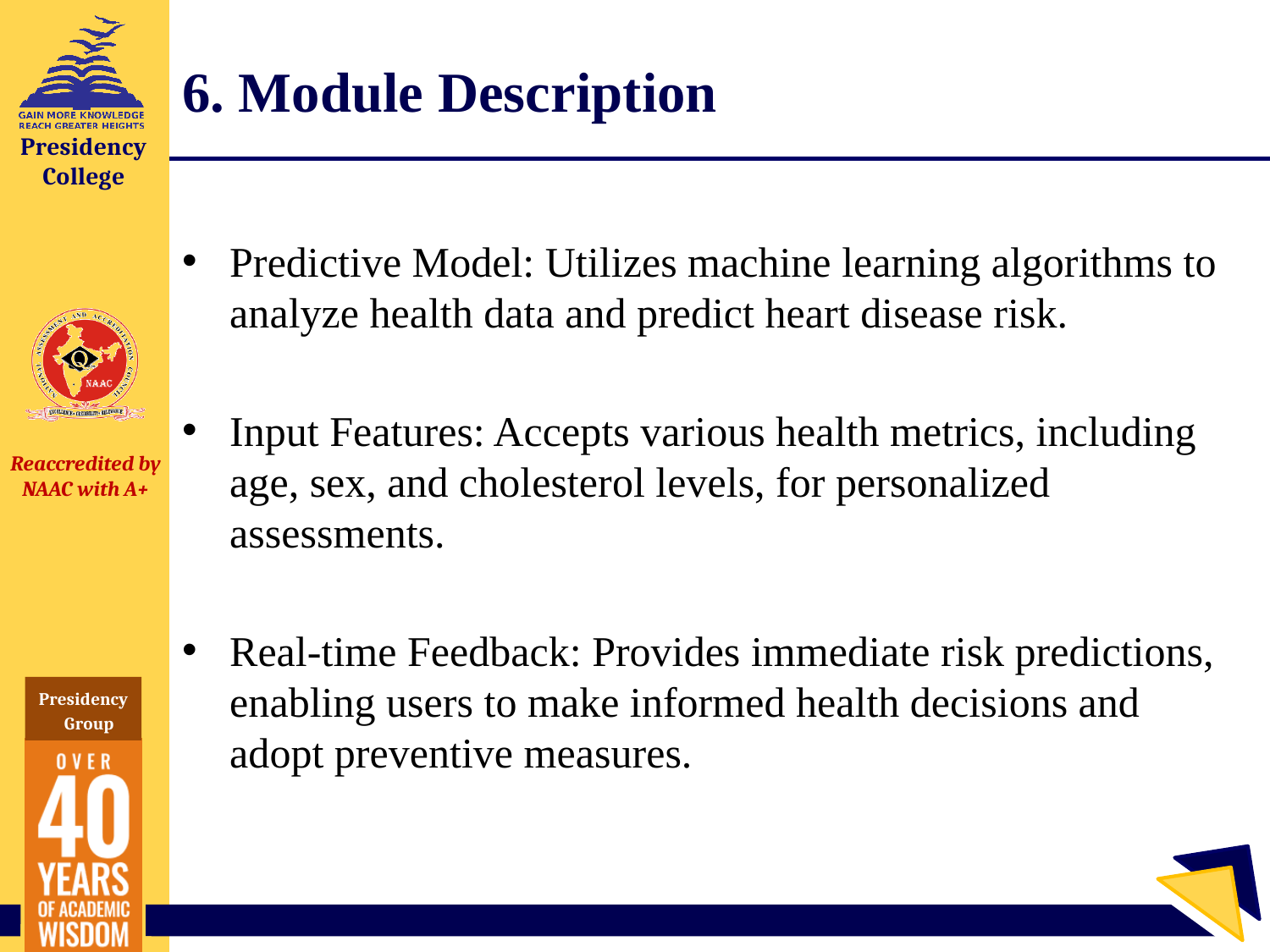

# 6. Module Description

Predictive Model: Utilizes machine learning algorithms to analyze health data and predict heart disease risk.

Input Features: Accepts various health metrics, including age, sex, and cholesterol levels, for personalized assessments.

Real-time Feedback: Provides immediate risk predictions, enabling users to make informed health decisions and adopt preventive measures.